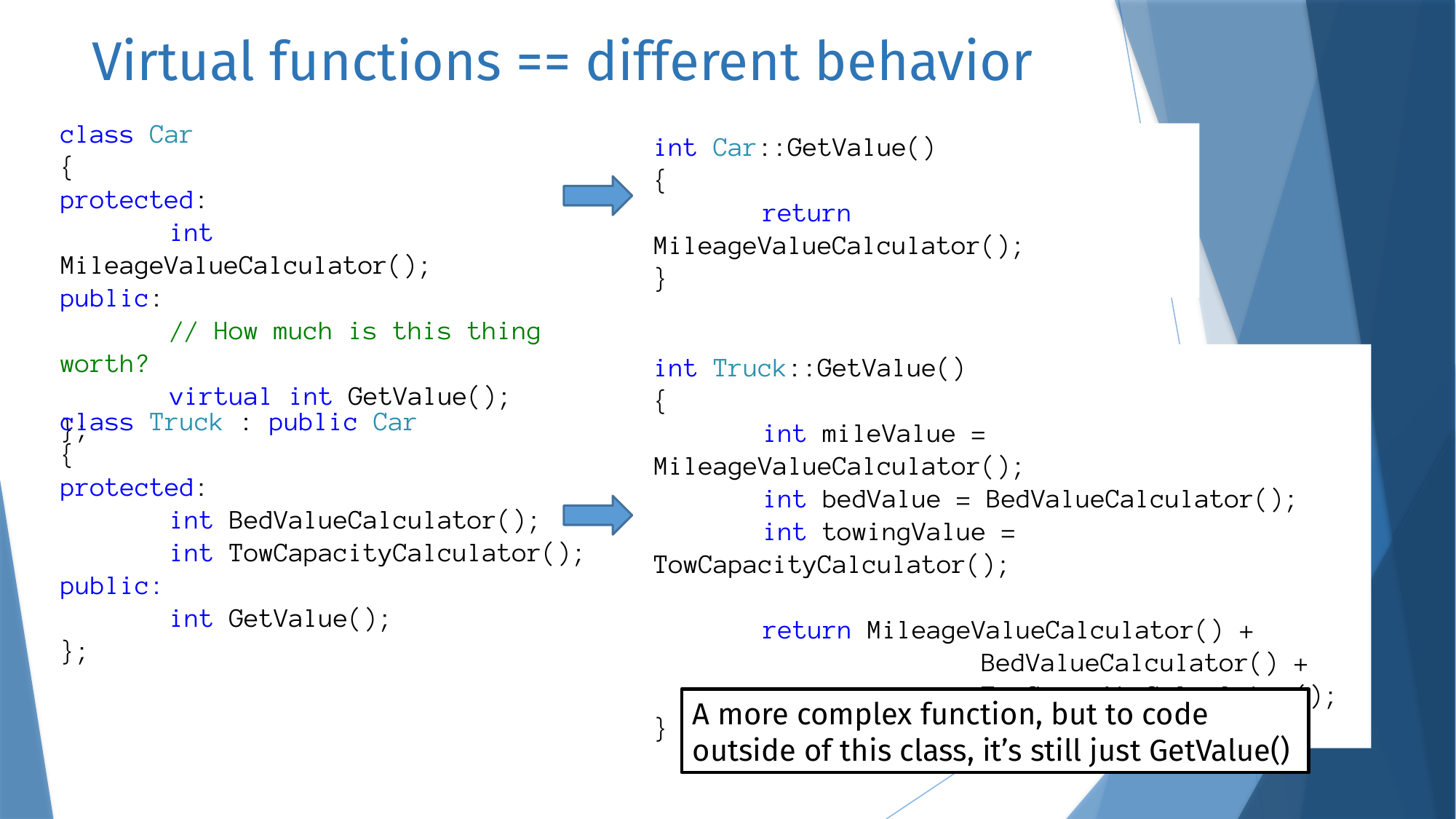

# Virtual functions == different behavior
class Car
{
protected:
	int MileageValueCalculator();
public:
	// How much is this thing worth?
	virtual int GetValue();
};
int Car::GetValue()
{
	return MileageValueCalculator();
}

int Truck::GetValue()
{
	int mileValue = MileageValueCalculator();
	int bedValue = BedValueCalculator();
	int towingValue = TowCapacityCalculator();

	return MileageValueCalculator() +
			BedValueCalculator() +
			TowCapacityCalculator();
}
class Truck : public Car
{
protected:
	int BedValueCalculator();
	int TowCapacityCalculator();
public:
	int GetValue();
};

A more complex function, but to code outside of this class, it’s still just GetValue()